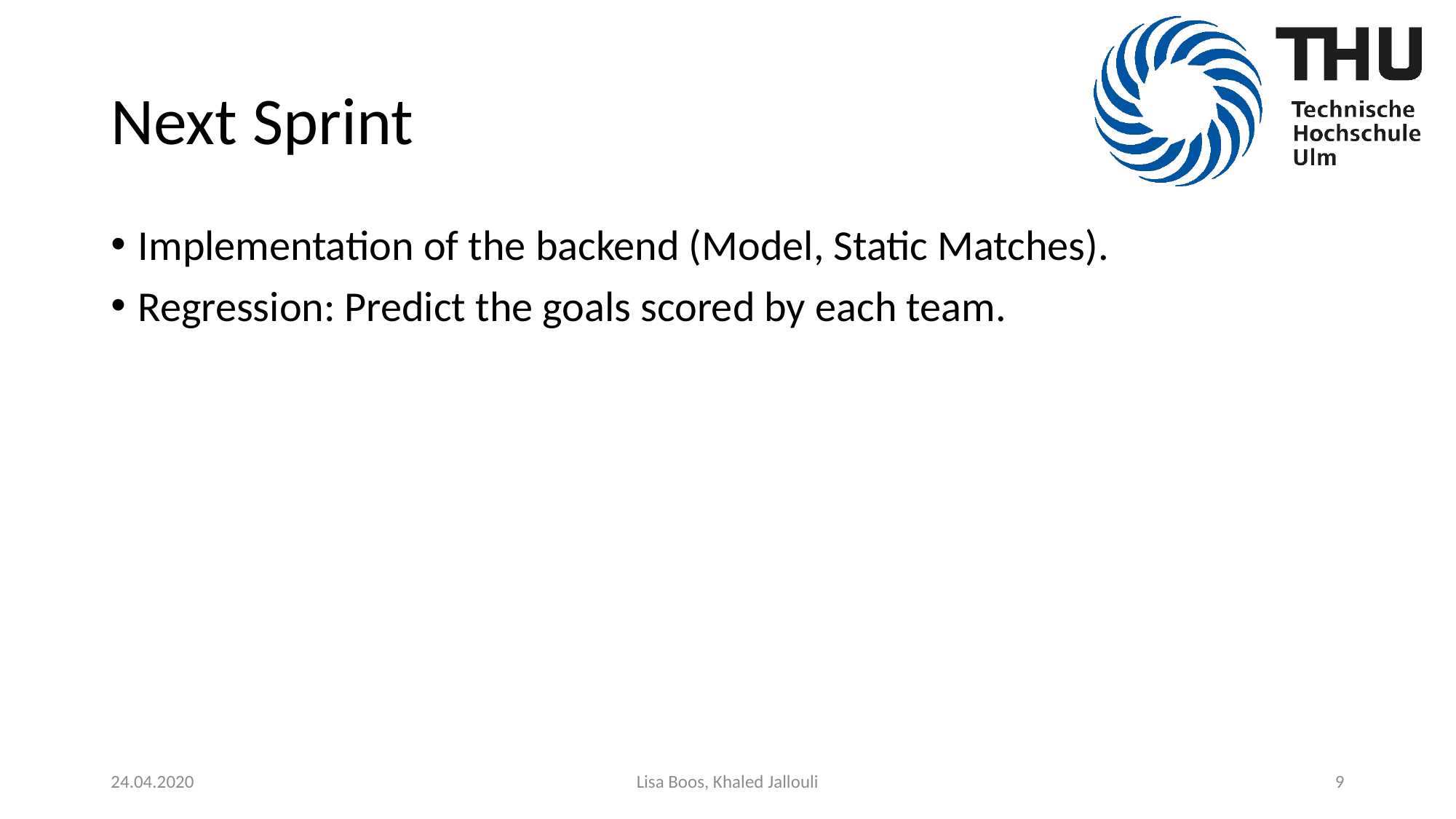

# Next Sprint
Implementation of the backend (Model, Static Matches).
Regression: Predict the goals scored by each team.
24.04.2020
Lisa Boos, Khaled Jallouli
9